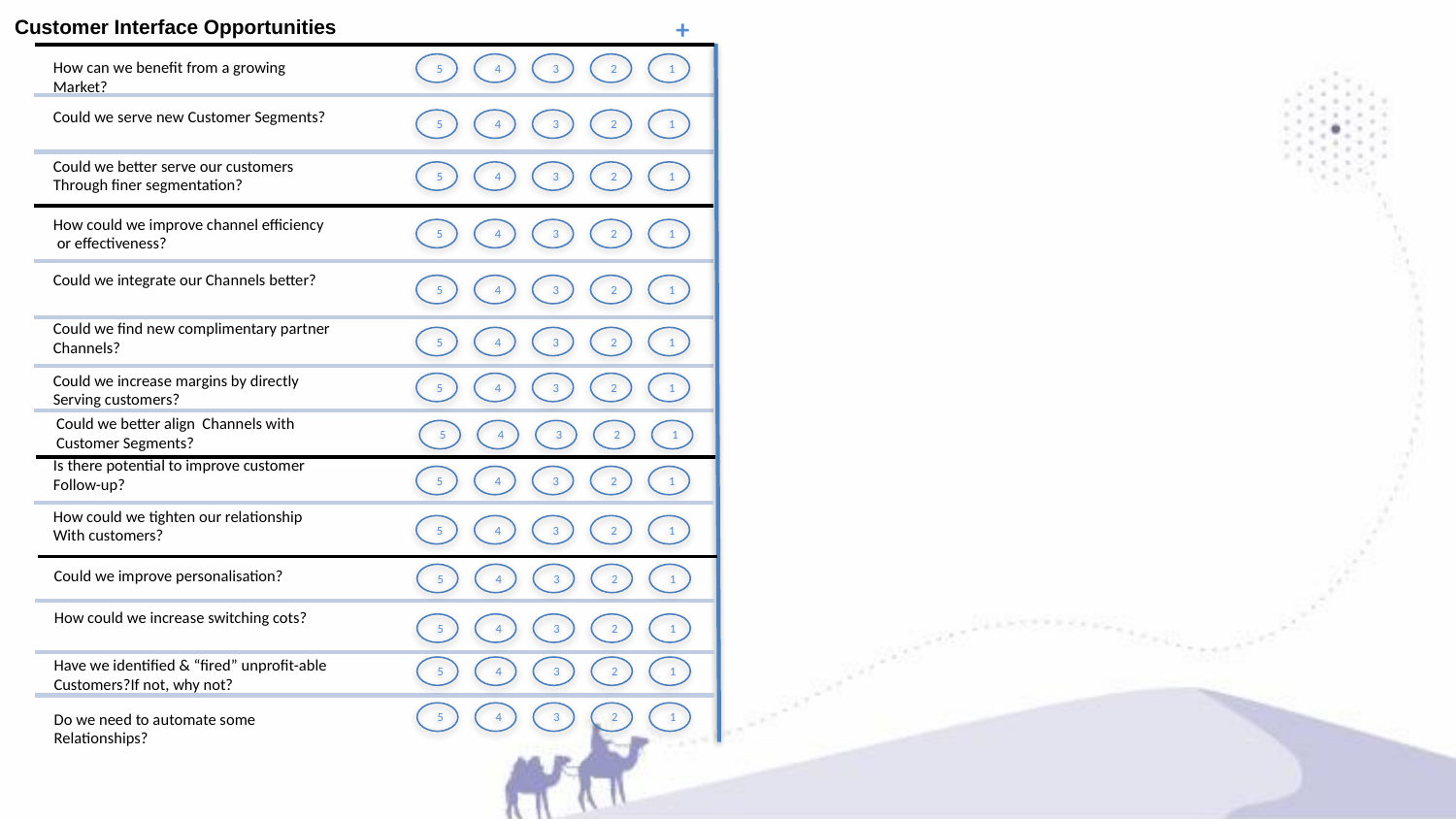

+
Customer Interface Opportunities

How can we benefit from a growing
Market?
5
4
3
2
1
Could we serve new Customer Segments?
5
4
3
2
1

Could we better serve our customers
Through finer segmentation?
5
4
3
2
1
How could we improve channel efficiency
 or effectiveness?
5
4
3
2
1

Could we integrate our Channels better?
5
4
3
2
1

Could we find new complimentary partner
Channels?
5
4
3
2
1
Could we increase margins by directly
Serving customers?
5
4
3
2
1
Could we better align  Channels with
Customer Segments?
5
4
3
2
1
Is there potential to improve customer
Follow-up?
5
4
3
2
1
How could we tighten our relationship
With customers?
5
4
3
2
1
Could we improve personalisation?
5
4
3
2
1
How could we increase switching cots?
5
4
3
2
1

Have we identified & “fired” unprofit-able
Customers?If not, why not?
5
4
3
2
1
Do we need to automate some
Relationships?
5
4
3
2
1